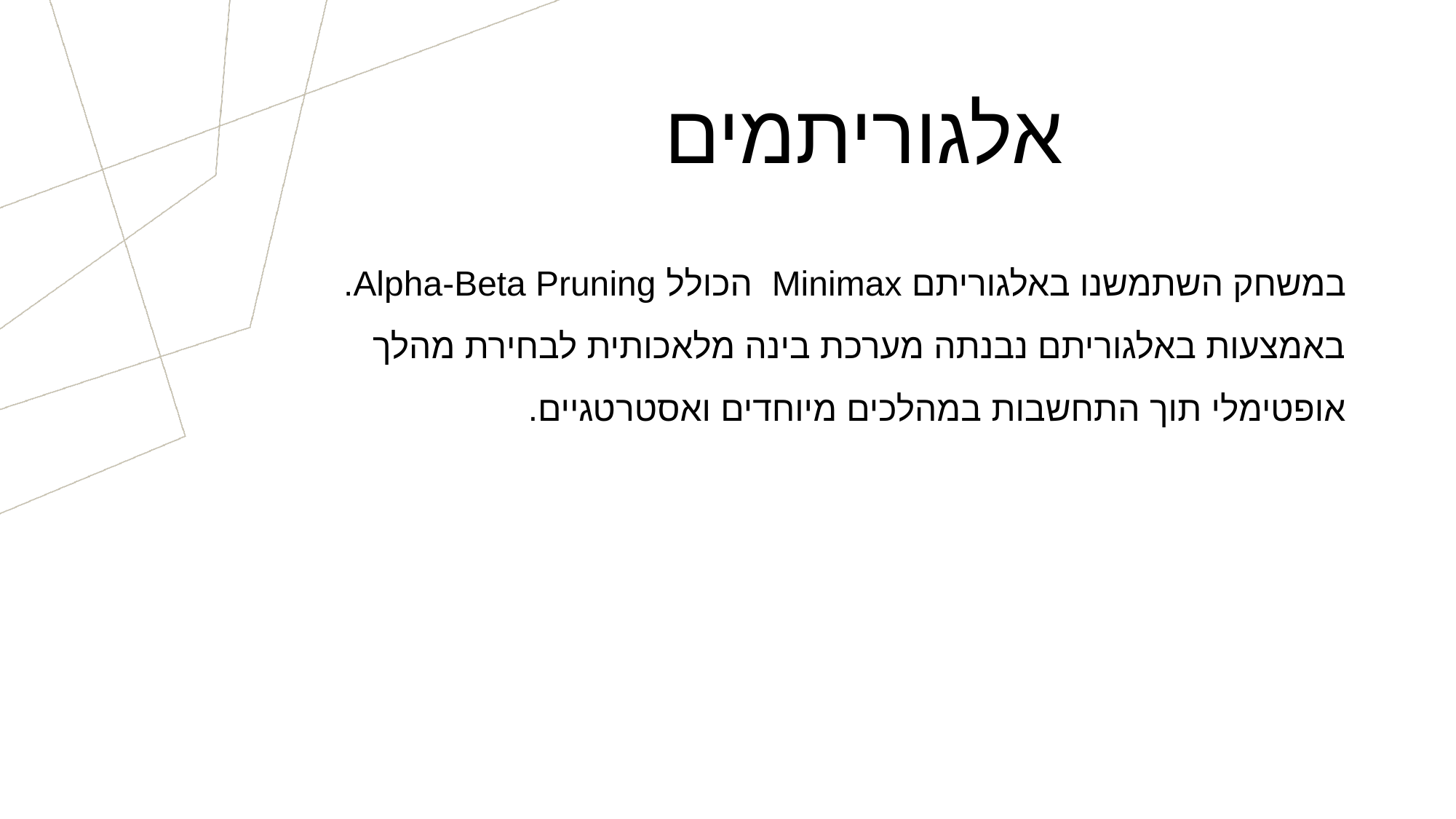

אלגוריתמים

במשחק השתמשנו באלגוריתם Minimax  הכולל Alpha-Beta Pruning.
באמצעות באלגוריתם נבנתה מערכת בינה מלאכותית לבחירת מהלך אופטימלי תוך התחשבות במהלכים מיוחדים ואסטרטגיים.